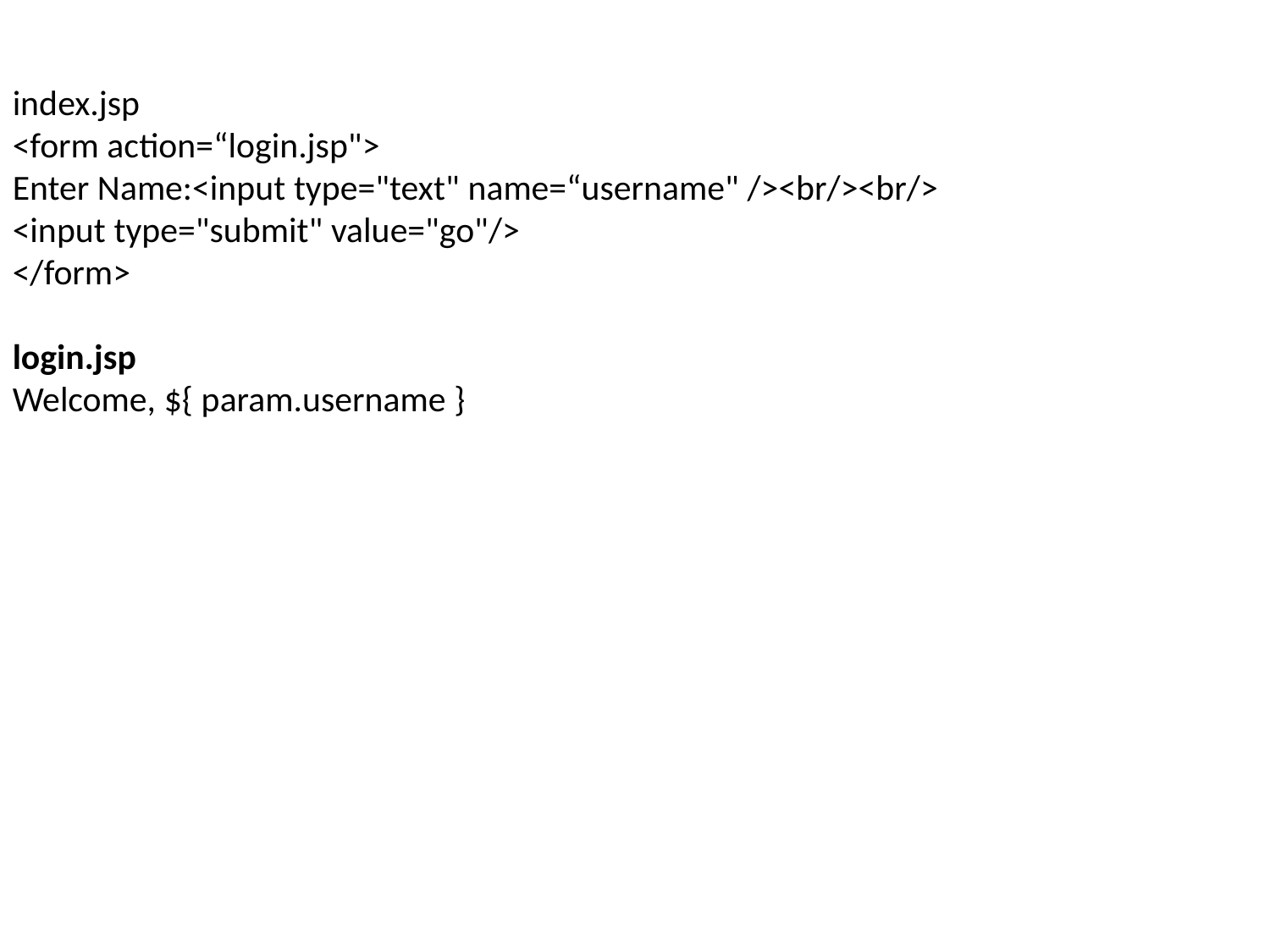

index.jsp
<form action=“login.jsp">
Enter Name:<input type="text" name=“username" /><br/><br/>
<input type="submit" value="go"/>
</form>

login.jsp
Welcome, ${ param.username }